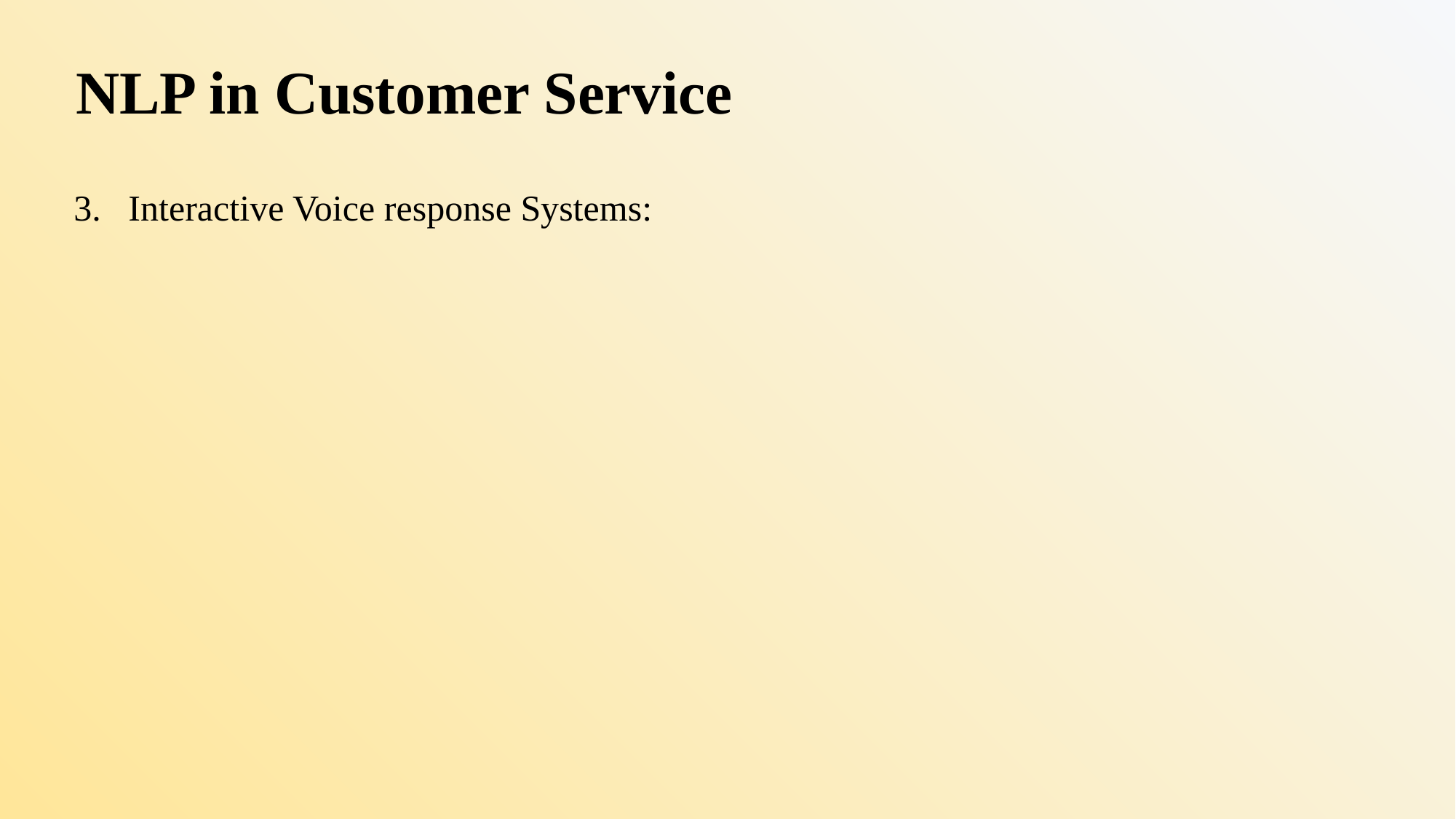

# NLP in Customer Service
Interactive Voice response Systems: